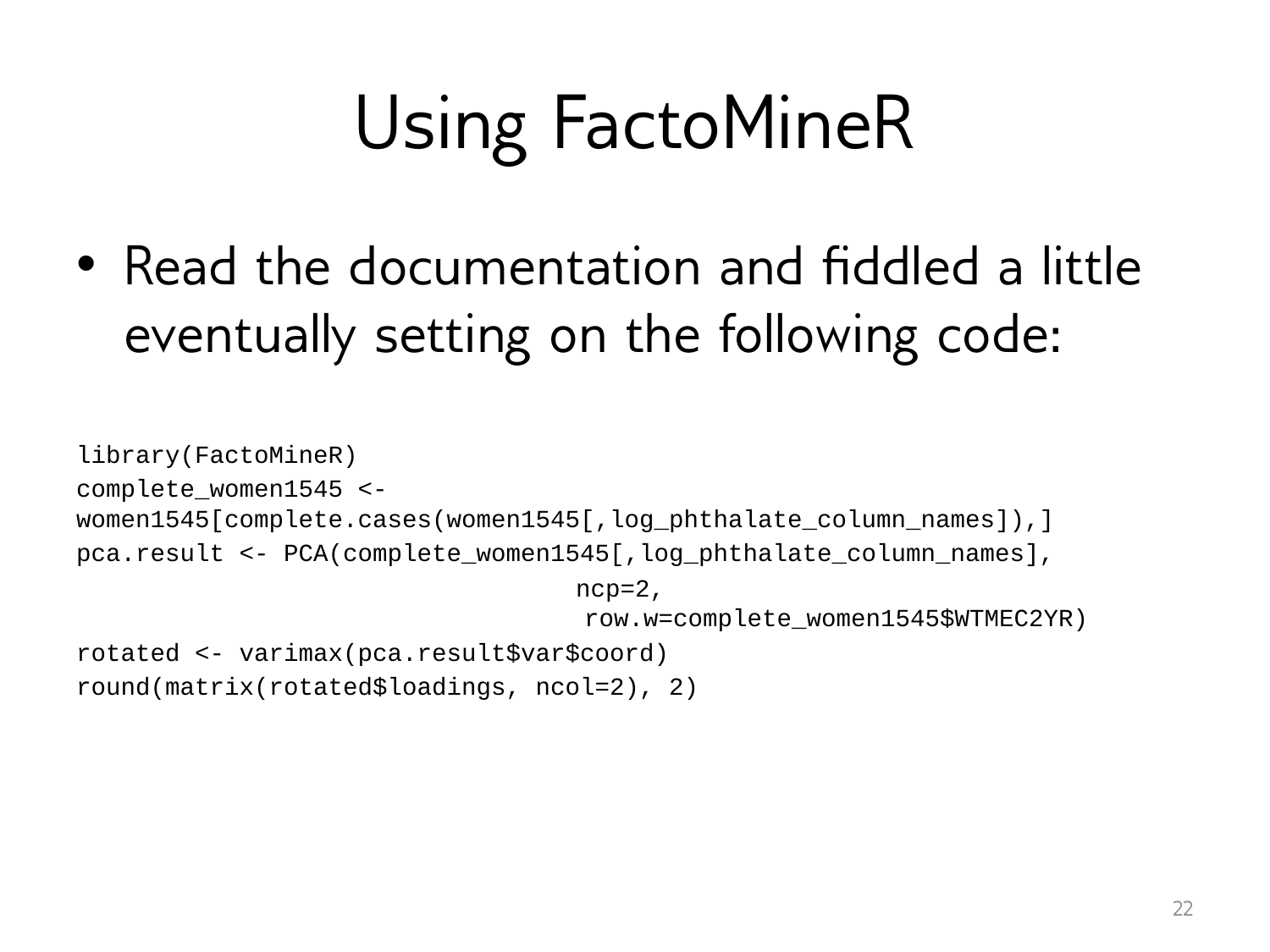

# Using FactoMineR
Read the documentation and fiddled a little eventually setting on the following code:

library(FactoMineR)
complete_women1545 <- women1545[complete.cases(women1545[,log_phthalate_column_names]),]
pca.result <- PCA(complete_women1545[,log_phthalate_column_names],
			        ncp=2, 								row.w=complete_women1545$WTMEC2YR)
rotated <- varimax(pca.result$var$coord)
round(matrix(rotated$loadings, ncol=2), 2)
22